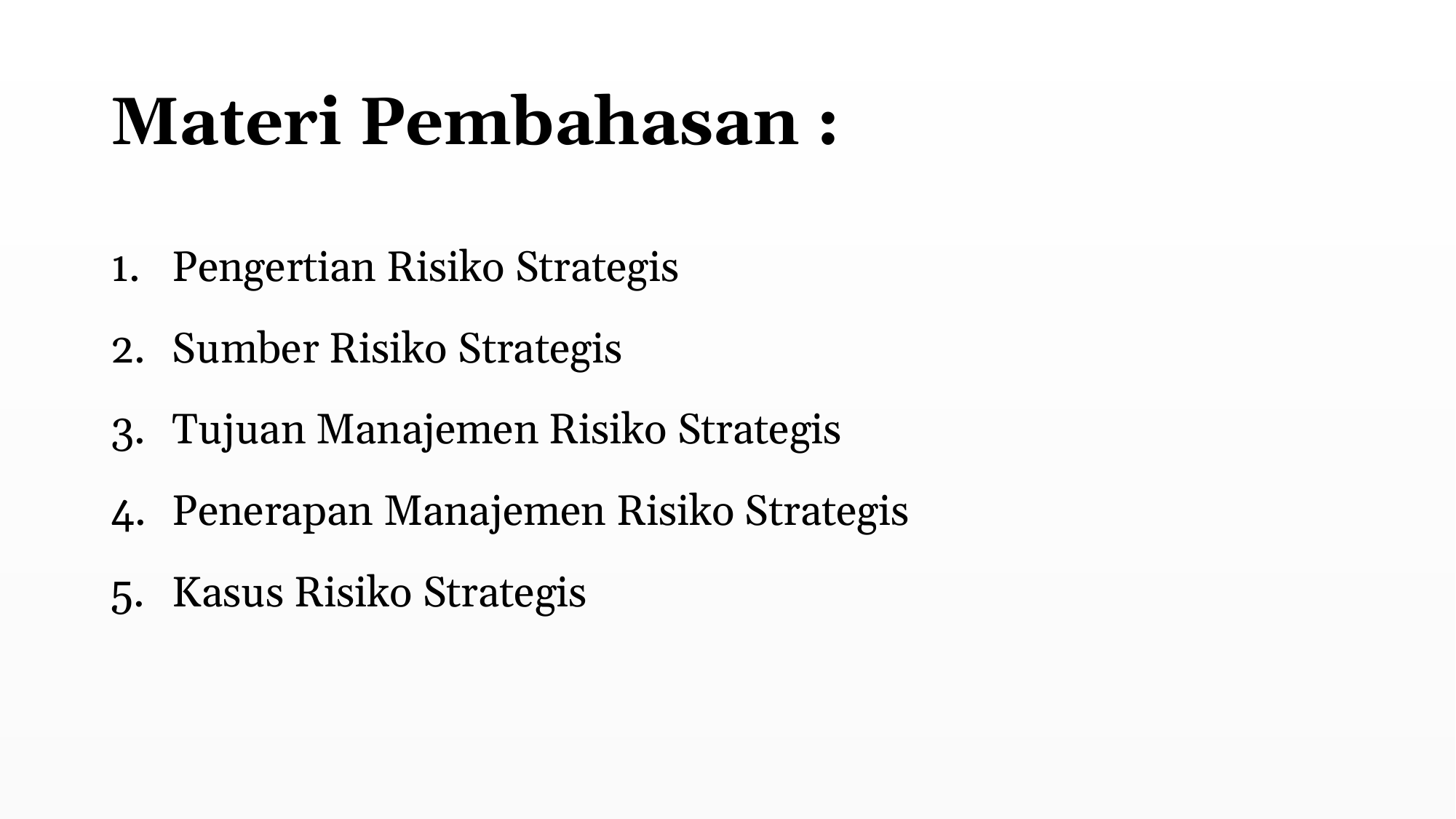

# Materi Pembahasan :
Pengertian Risiko Strategis
Sumber Risiko Strategis
Tujuan Manajemen Risiko Strategis
Penerapan Manajemen Risiko Strategis
Kasus Risiko Strategis